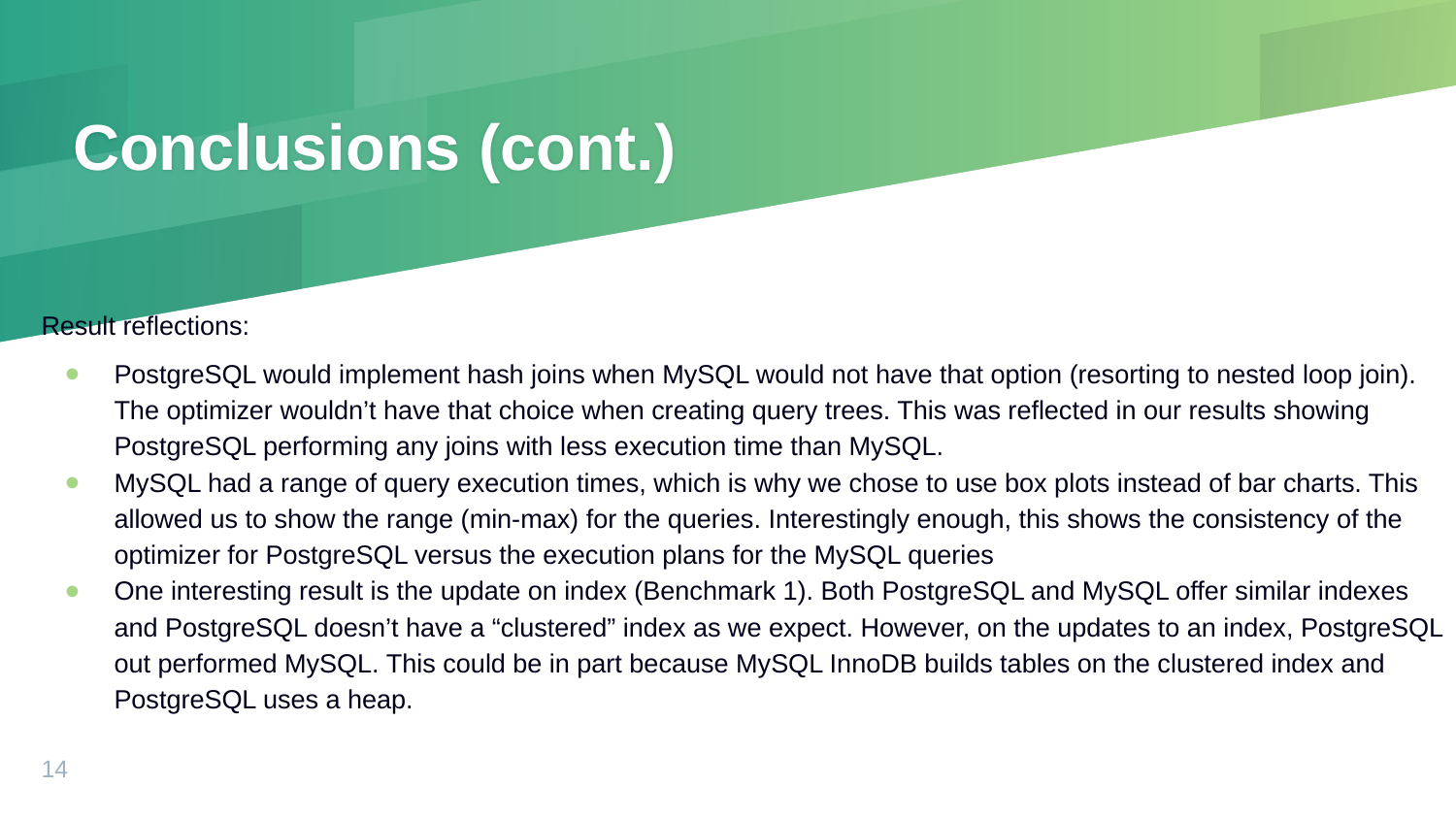

# Conclusions (cont.)
Result reflections:
PostgreSQL would implement hash joins when MySQL would not have that option (resorting to nested loop join). The optimizer wouldn’t have that choice when creating query trees. This was reflected in our results showing PostgreSQL performing any joins with less execution time than MySQL.
MySQL had a range of query execution times, which is why we chose to use box plots instead of bar charts. This allowed us to show the range (min-max) for the queries. Interestingly enough, this shows the consistency of the optimizer for PostgreSQL versus the execution plans for the MySQL queries
One interesting result is the update on index (Benchmark 1). Both PostgreSQL and MySQL offer similar indexes and PostgreSQL doesn’t have a “clustered” index as we expect. However, on the updates to an index, PostgreSQL out performed MySQL. This could be in part because MySQL InnoDB builds tables on the clustered index and PostgreSQL uses a heap.
14